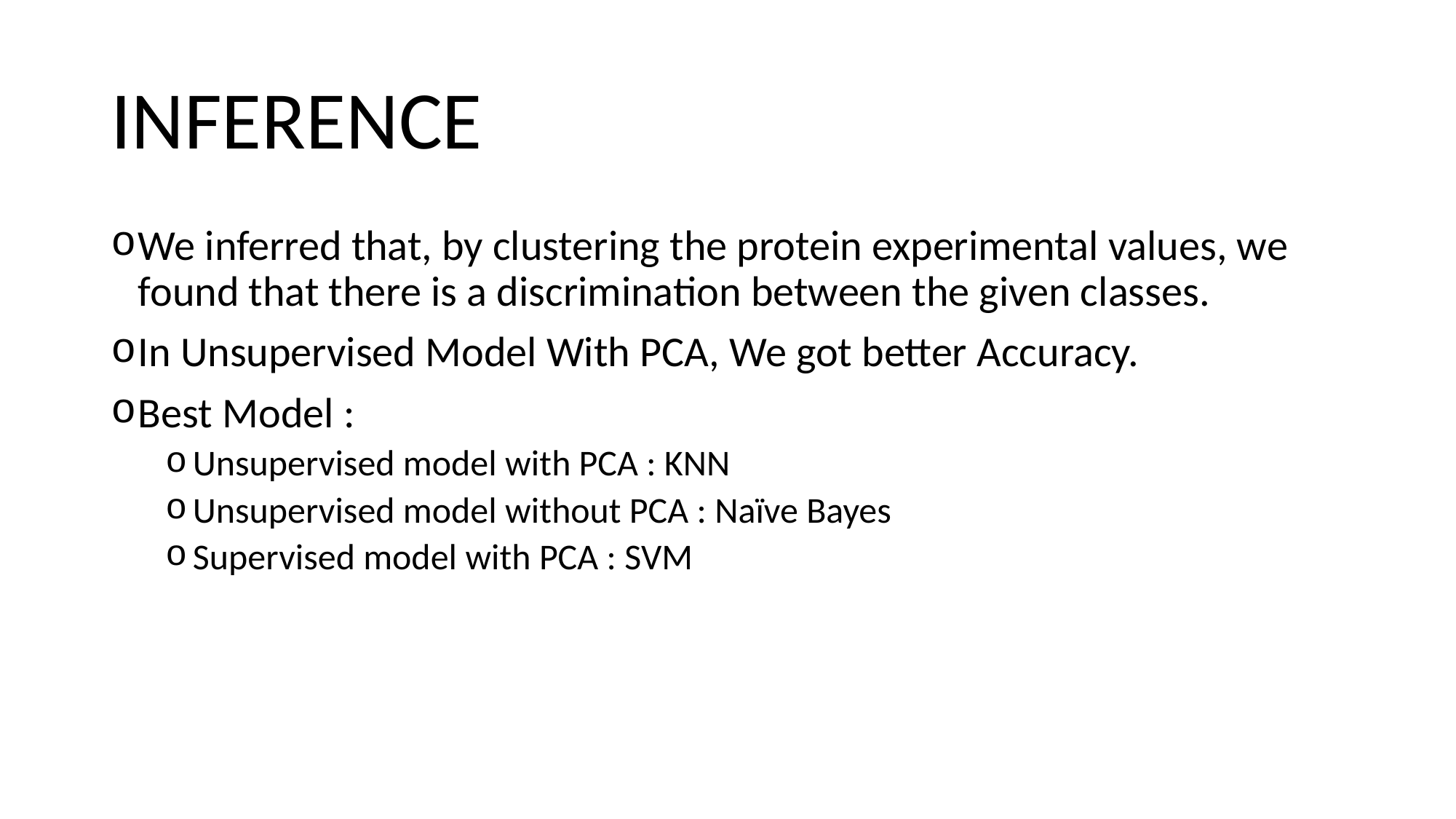

# INFERENCE
We inferred that, by clustering the protein experimental values, we found that there is a discrimination between the given classes.
In Unsupervised Model With PCA, We got better Accuracy.
Best Model :
Unsupervised model with PCA : KNN
Unsupervised model without PCA : Naïve Bayes
Supervised model with PCA : SVM